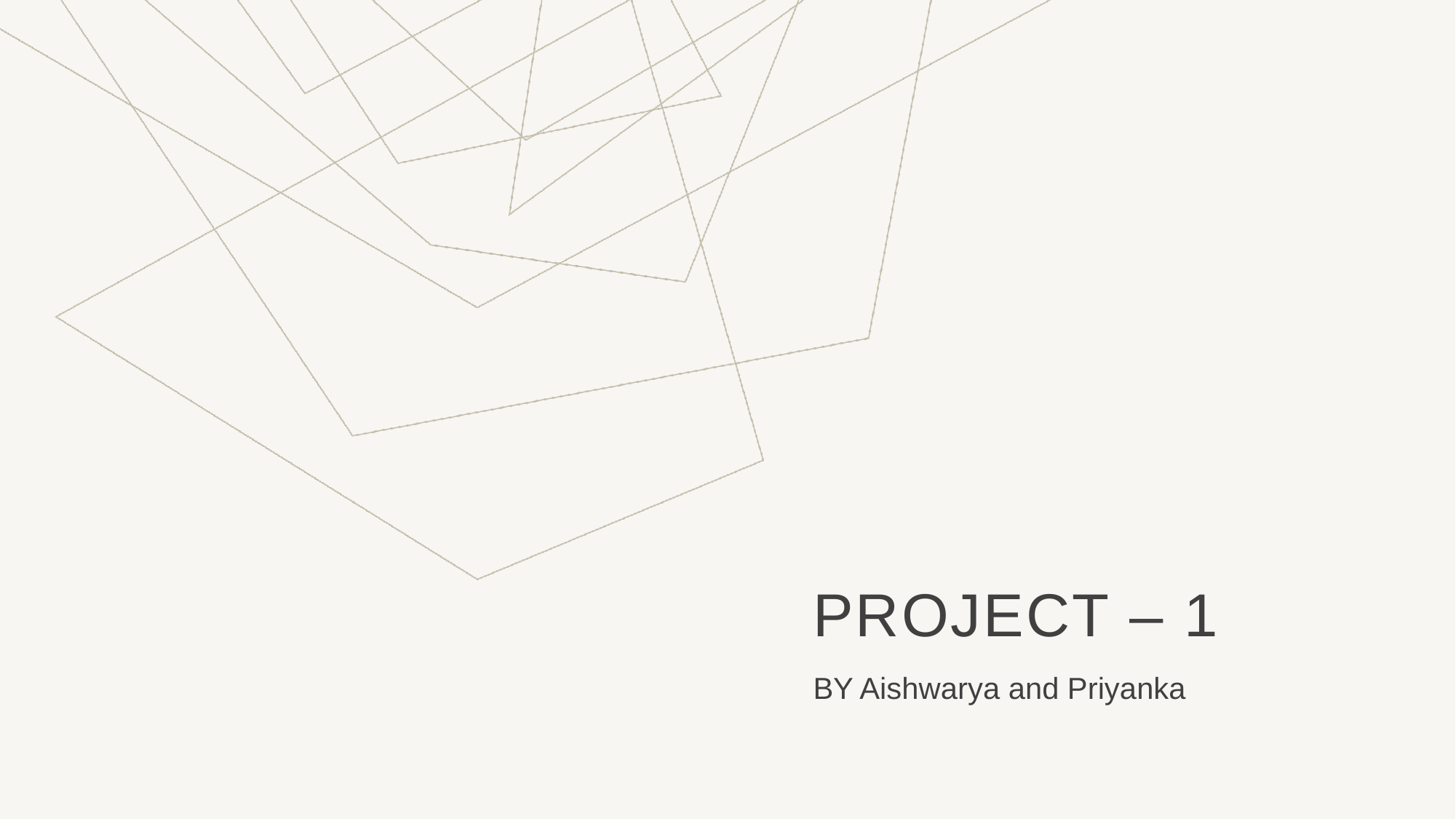

# PROJECT – 1
BY Aishwarya and Priyanka